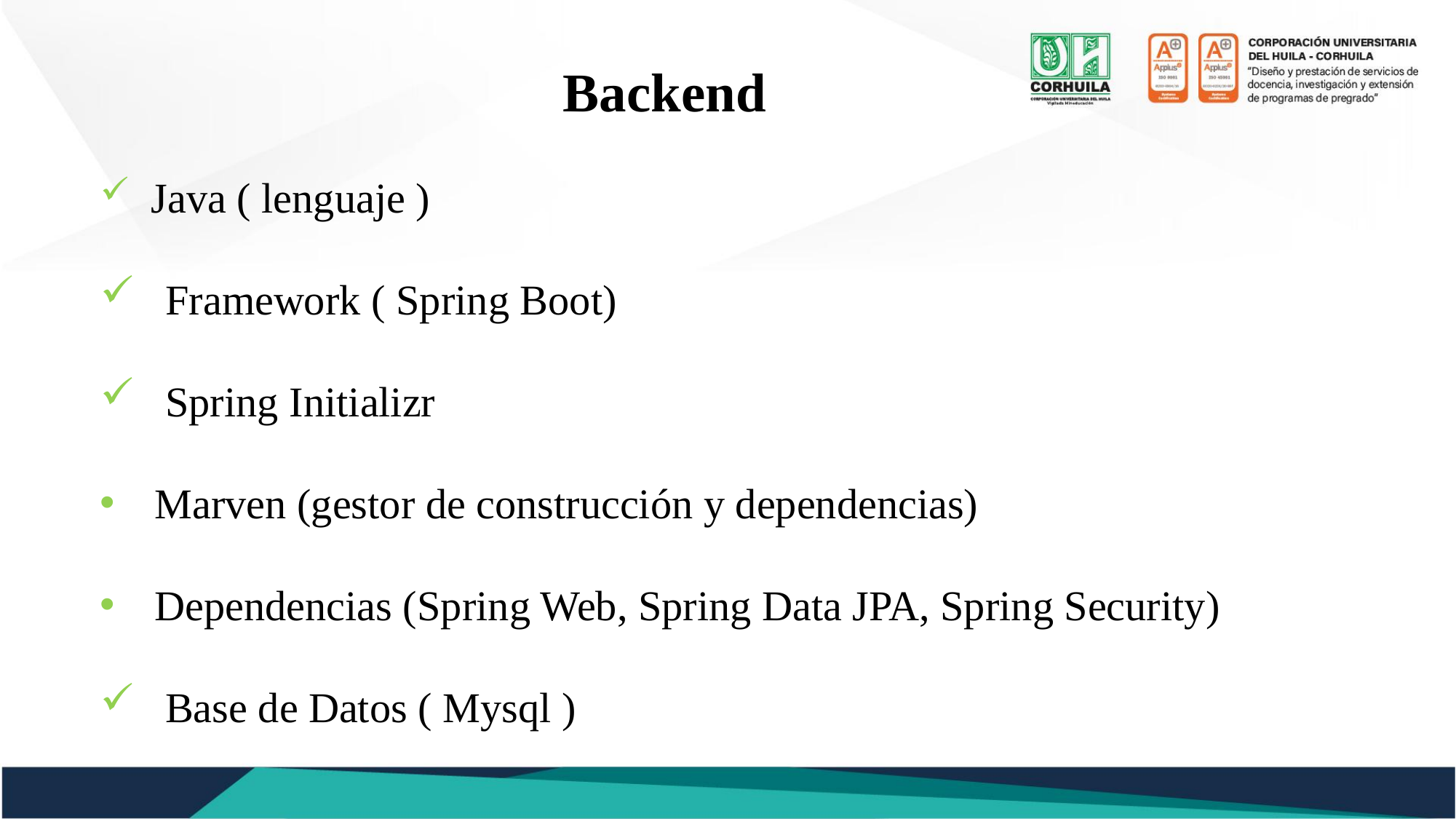

Backend

 Java ( lenguaje )

 Framework ( Spring Boot)
 Spring Initializr

Marven (gestor de construcción y dependencias)

Dependencias (Spring Web, Spring Data JPA, Spring Security)
 Base de Datos ( Mysql )